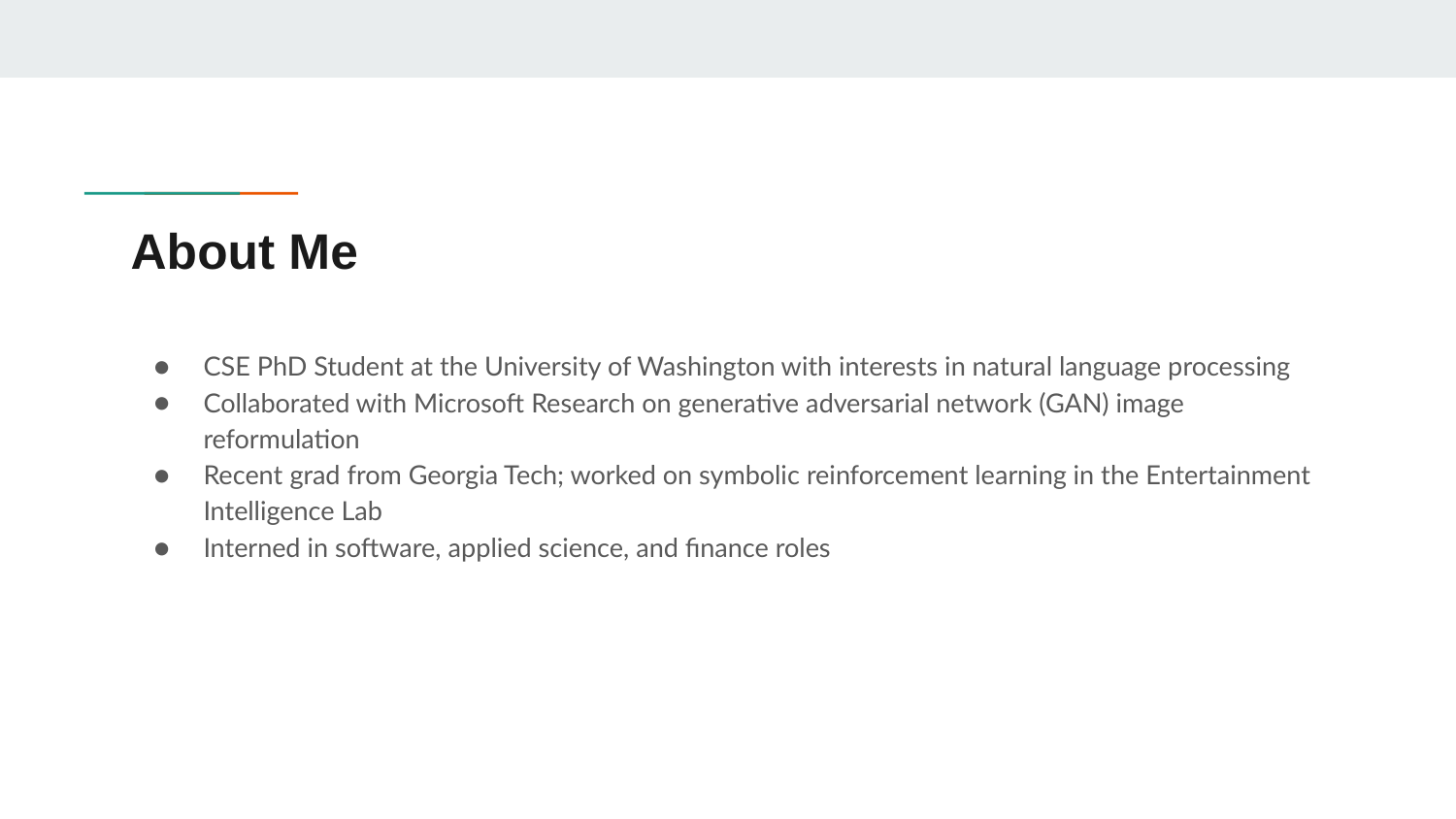

# About Me
CSE PhD Student at the University of Washington with interests in natural language processing
Collaborated with Microsoft Research on generative adversarial network (GAN) image reformulation
Recent grad from Georgia Tech; worked on symbolic reinforcement learning in the Entertainment Intelligence Lab
Interned in software, applied science, and finance roles